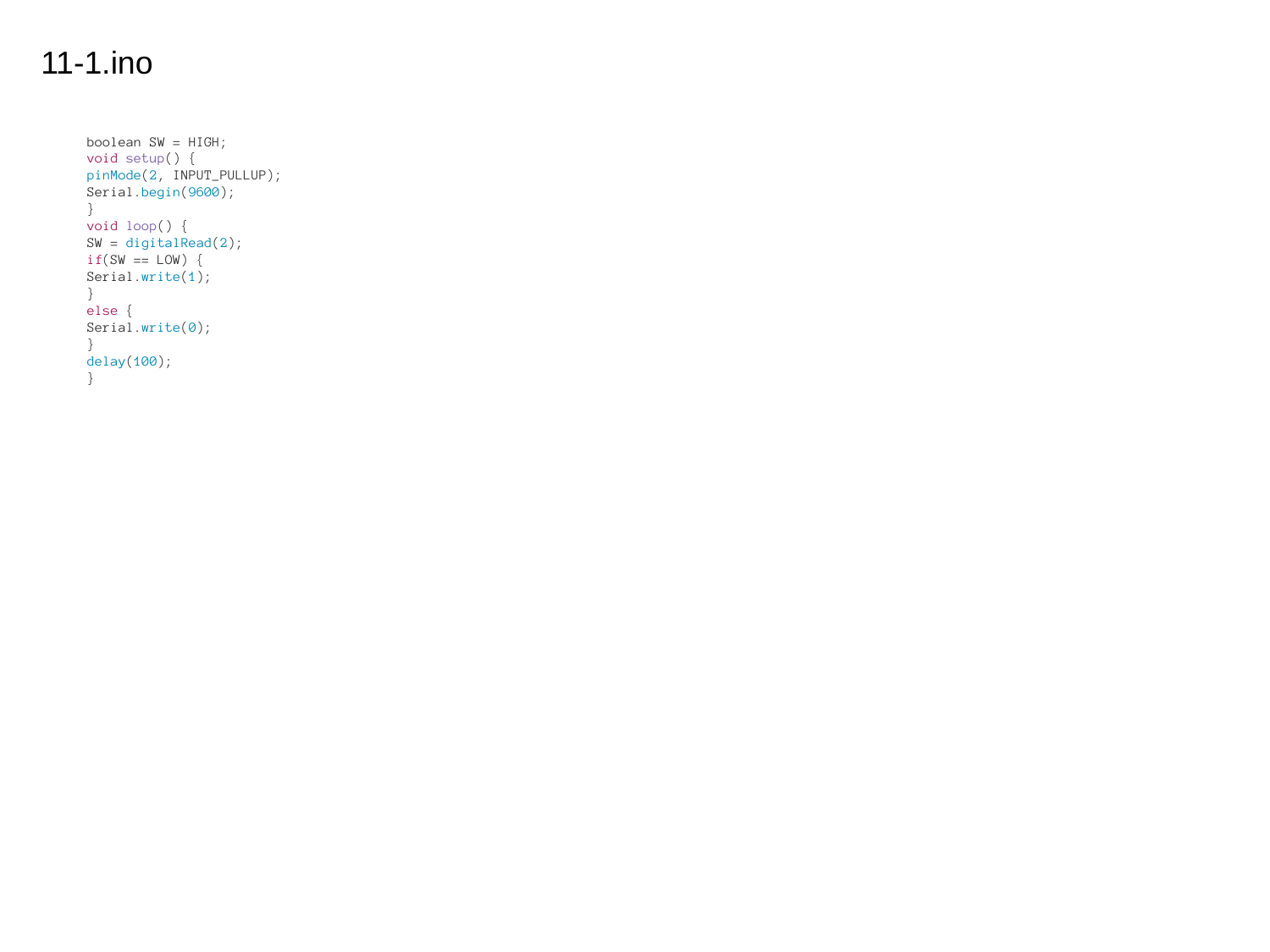

11-1.ino
boolean SW = HIGH;
void setup() {
pinMode(2, INPUT_PULLUP);
Serial.begin(9600);
}
void loop() {
SW = digitalRead(2);
if(SW == LOW) {
Serial.write(1);
}
else {
Serial.write(0);
}
delay(100);
}